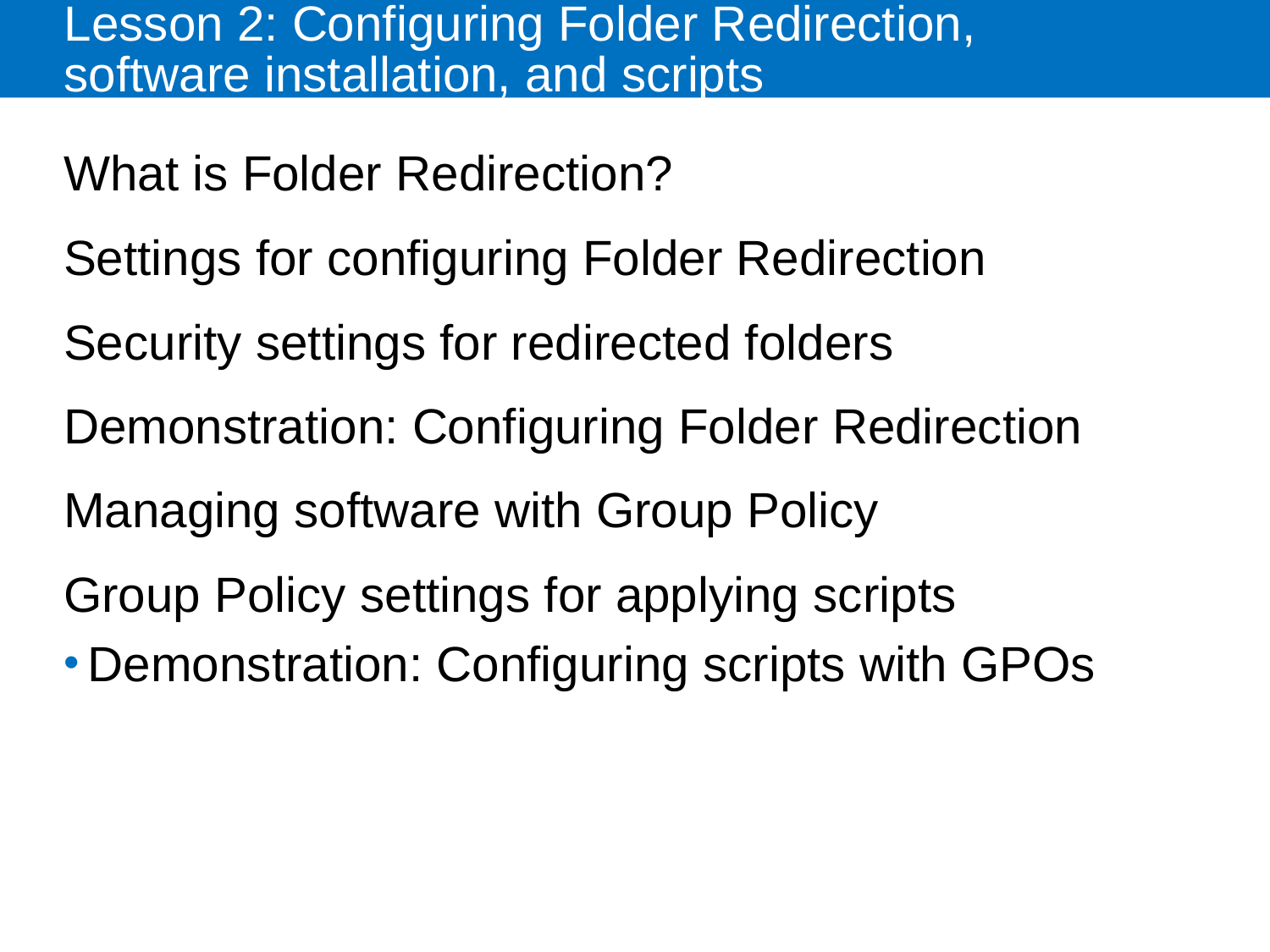

# Lesson 2: Configuring Folder Redirection, software installation, and scripts
What is Folder Redirection?
Settings for configuring Folder Redirection
Security settings for redirected folders
Demonstration: Configuring Folder Redirection
Managing software with Group Policy
Group Policy settings for applying scripts
Demonstration: Configuring scripts with GPOs